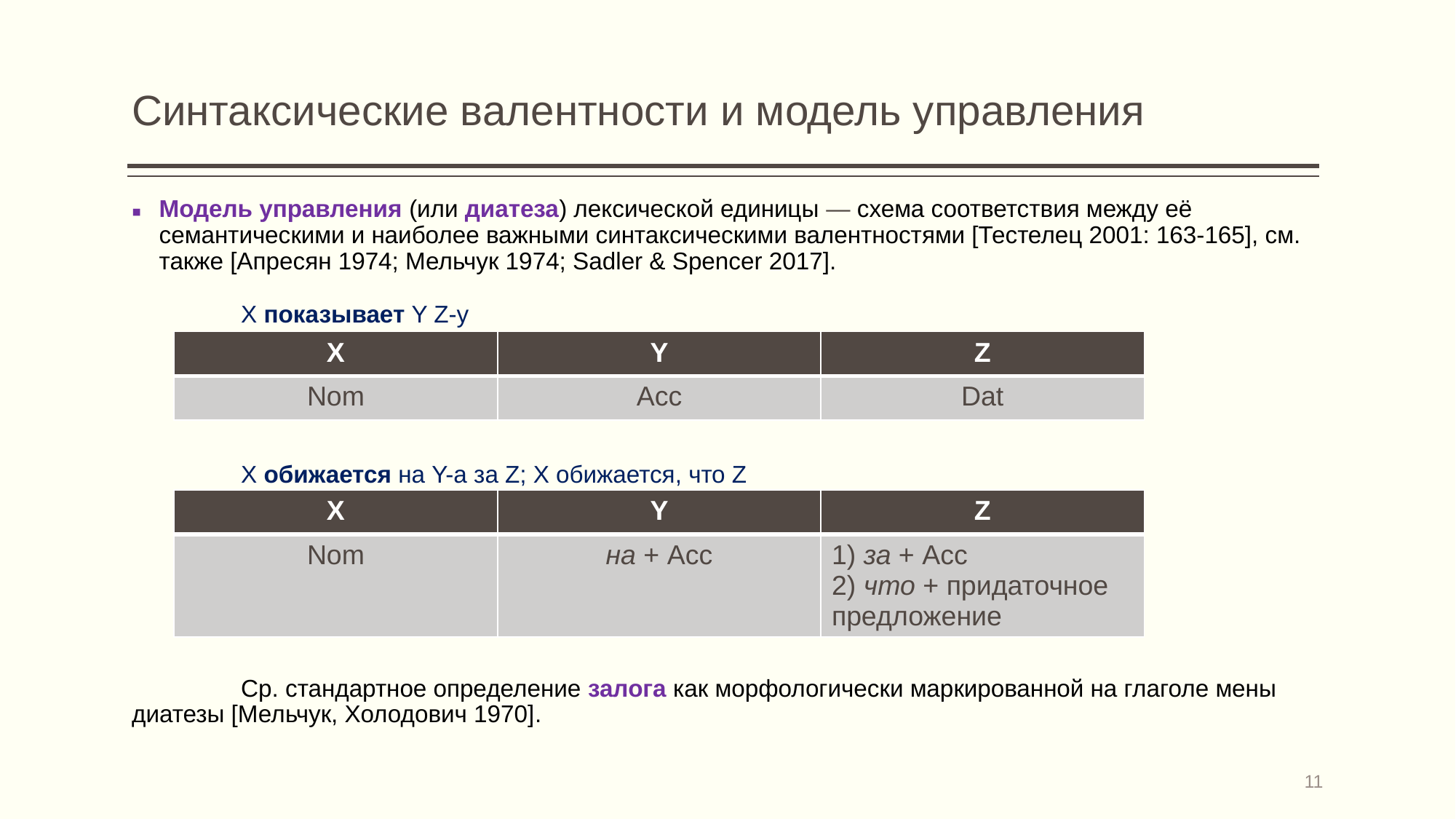

# Синтаксические валентности и модель управления
Модель управления (или диатеза) лексической единицы — схема соответствия между её семантическими и наиболее важными синтаксическими валентностями [Тестелец 2001: 163-165], см. также [Апресян 1974; Мельчук 1974; Sadler & Spencer 2017].
	X показывает Y Z-у

	X обижается на Y-а за Z; X обижается, что Z

	Ср. стандартное определение залога как морфологически маркированной на глаголе мены диатезы [Мельчук, Холодович 1970].
| X | Y | Z |
| --- | --- | --- |
| Nom | Acc | Dat |
| X | Y | Z |
| --- | --- | --- |
| Nom | на + Acc | 1) за + Acc 2) что + придаточное предложение |
11